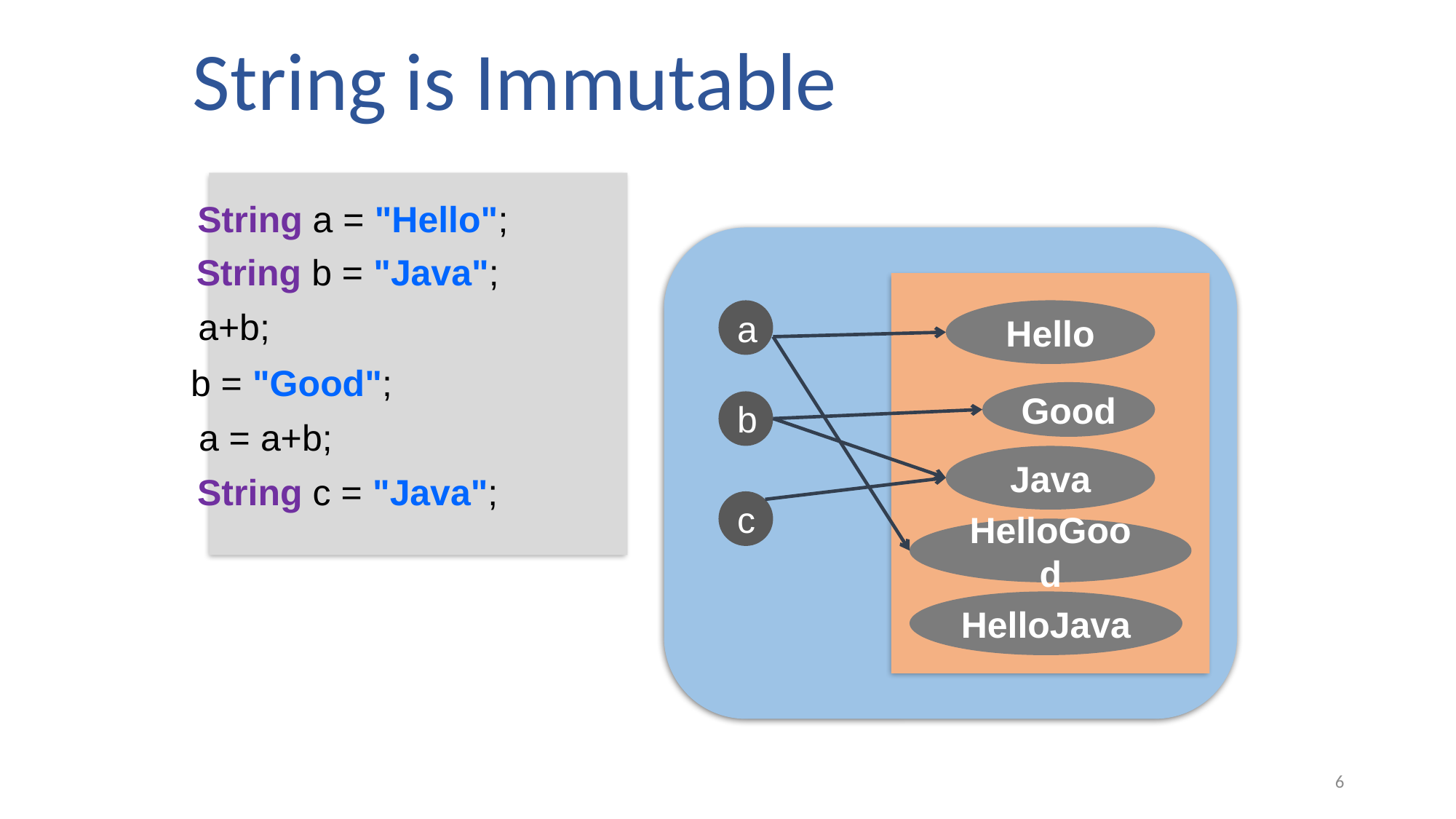

String is Immutable

String a = "Hello";

String b = "Java";

a+b;
a
Hello
b = "Good";
Good
b
a = a+b;
Java
String c = "Java";
c
HelloGood
HelloJava
6